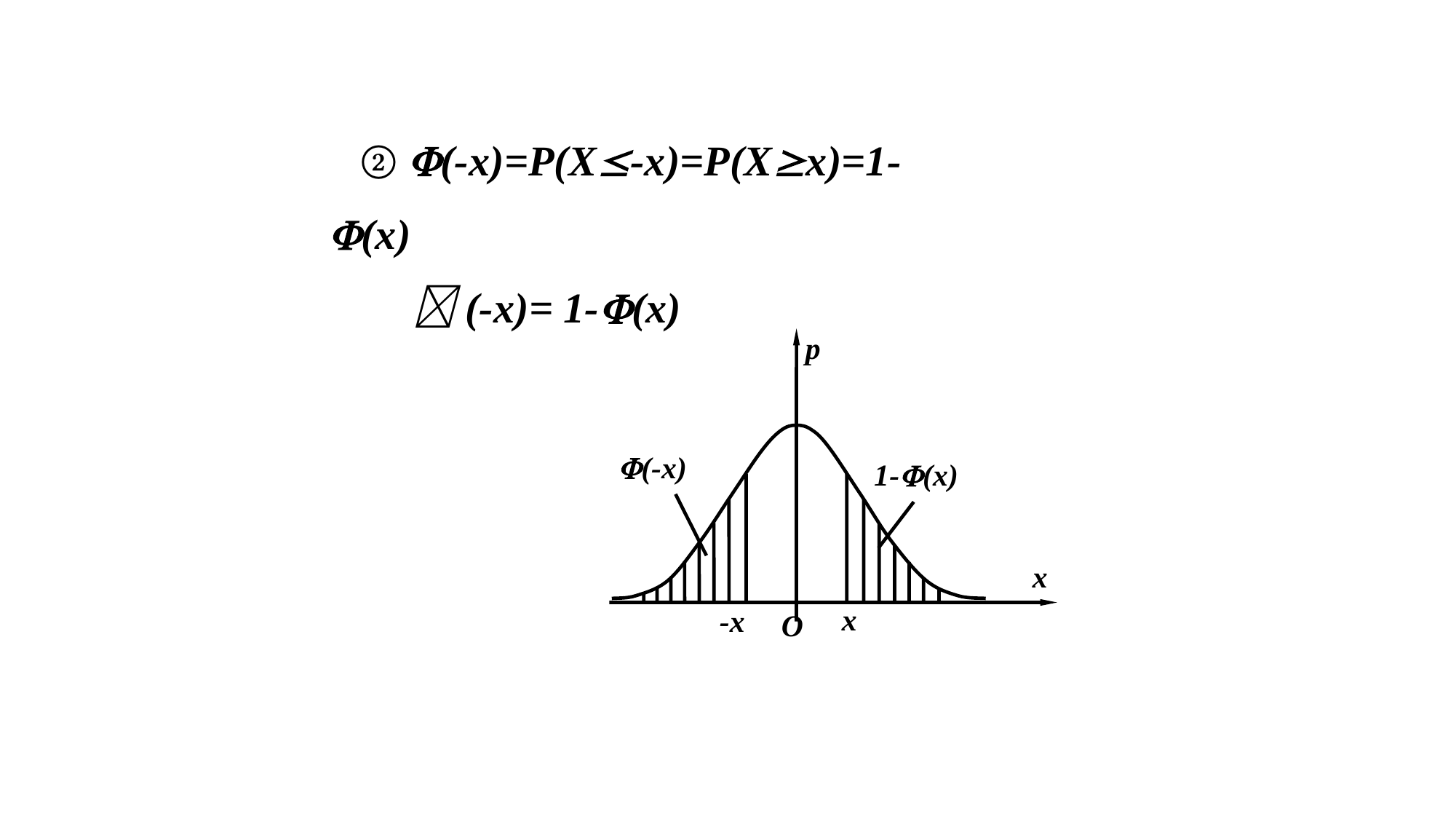

② Φ(-x)=P(X≤-x)=P(X≥x)=1-Φ(x)
　 Φ(-x)= 1-Φ(x)
p

Φ(-x)
1-Φ(x)

x

x
-x

O